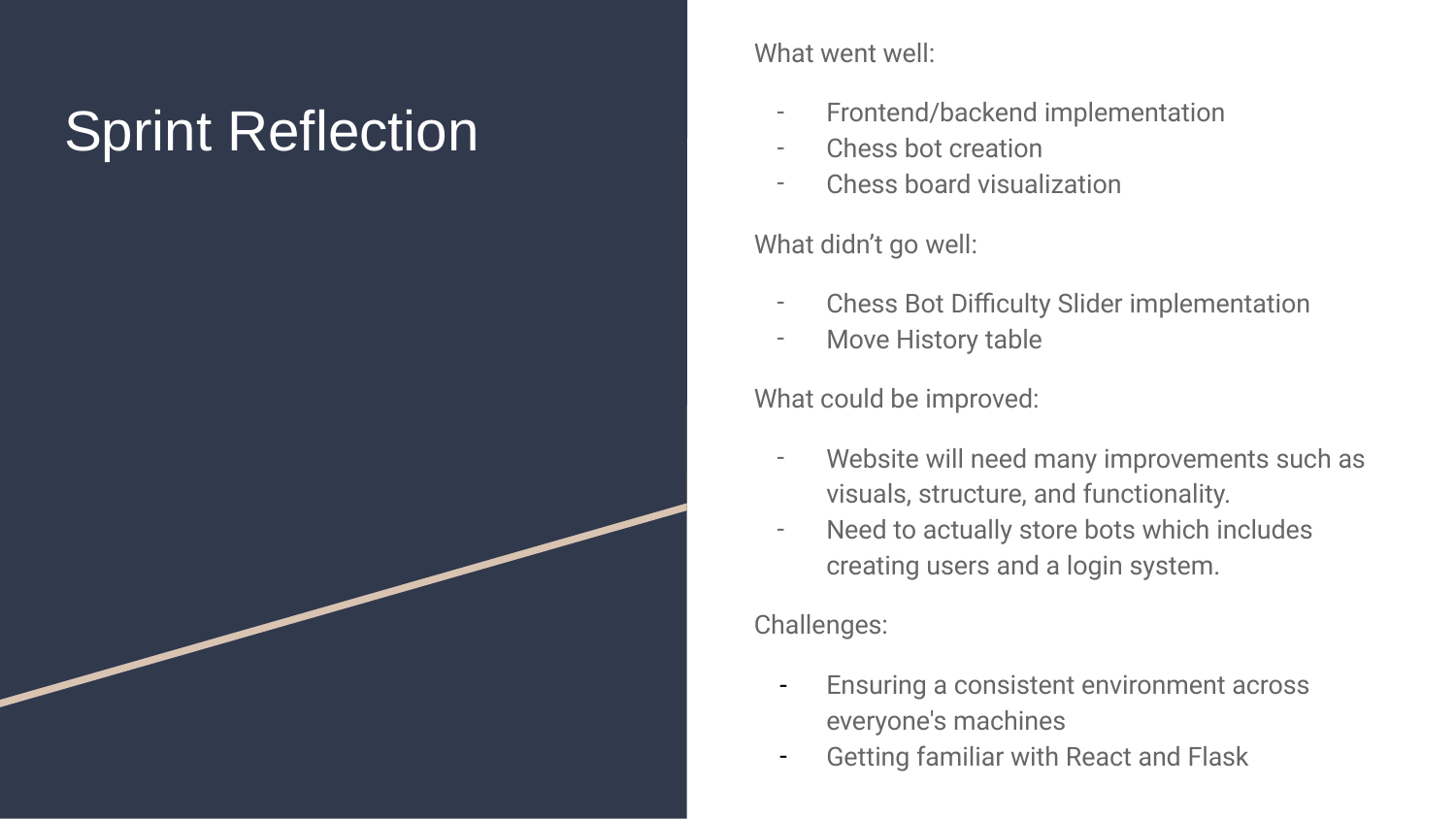

What went well:
Frontend/backend implementation
Chess bot creation
Chess board visualization
What didn’t go well:
Chess Bot Difficulty Slider implementation
Move History table
What could be improved:
Website will need many improvements such as visuals, structure, and functionality.
Need to actually store bots which includes creating users and a login system.
Challenges:
Ensuring a consistent environment across everyone's machines
Getting familiar with React and Flask
# Sprint Reflection